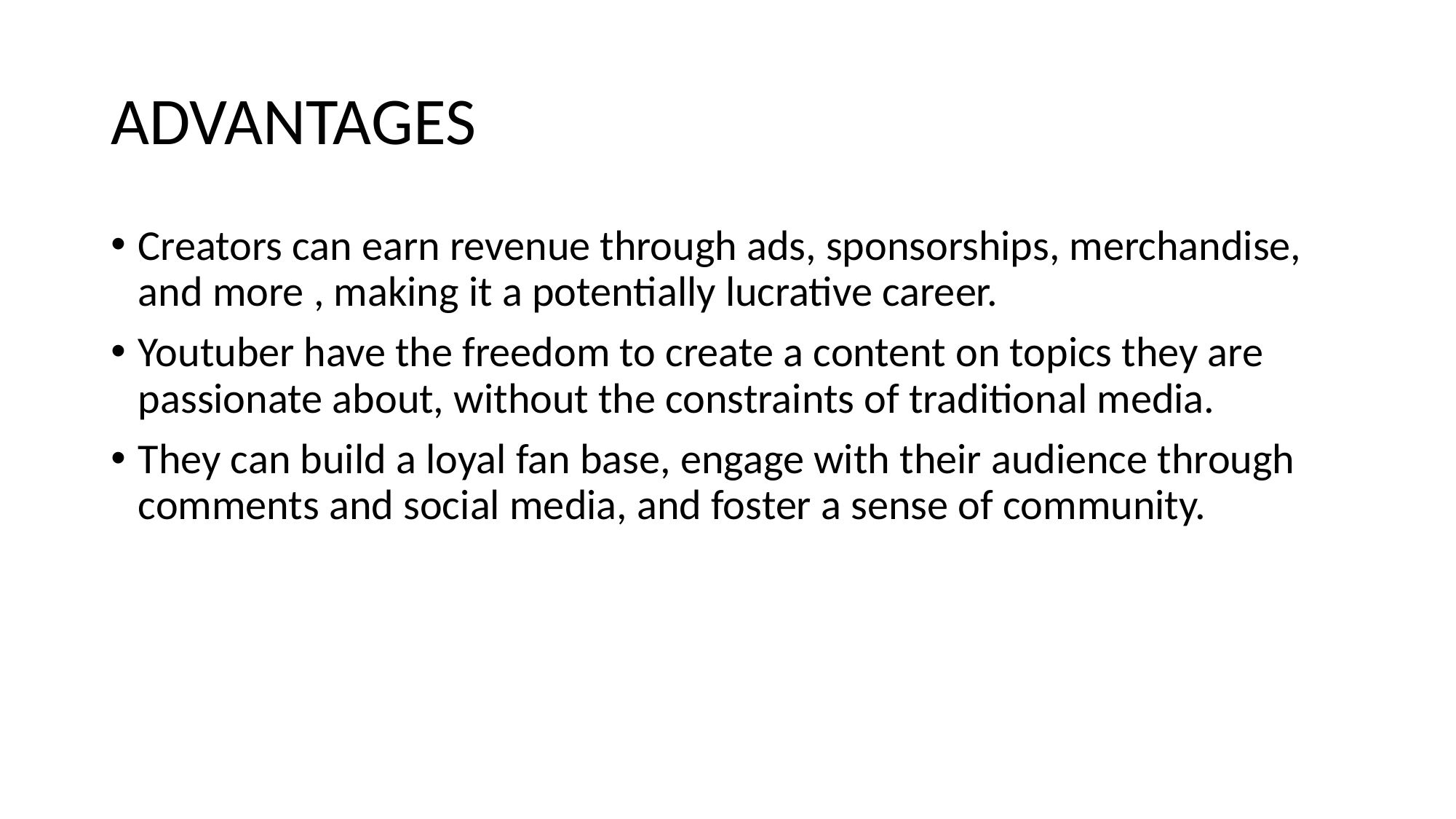

# ADVANTAGES
Creators can earn revenue through ads, sponsorships, merchandise, and more , making it a potentially lucrative career.
Youtuber have the freedom to create a content on topics they are passionate about, without the constraints of traditional media.
They can build a loyal fan base, engage with their audience through comments and social media, and foster a sense of community.